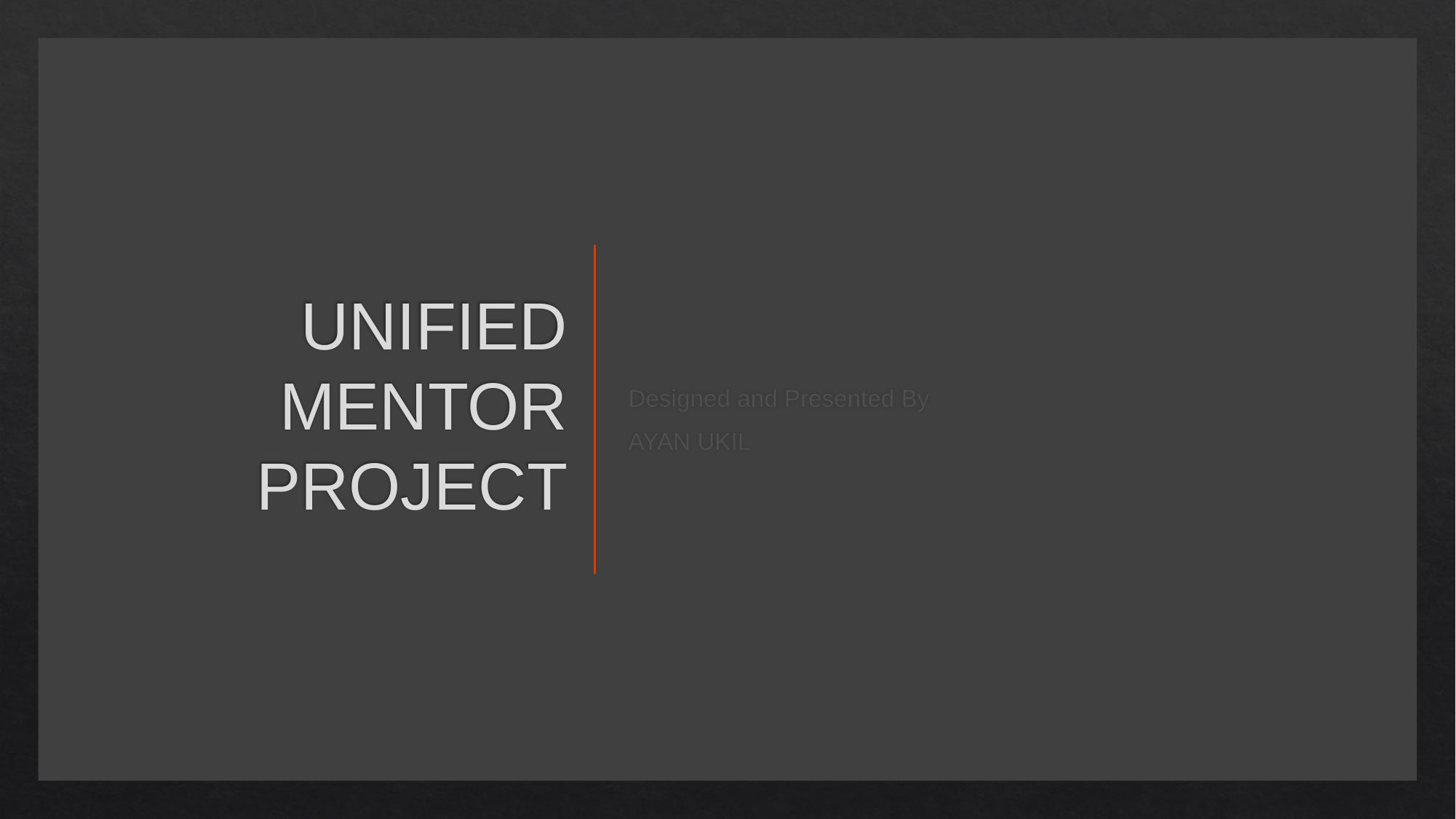

# UNIFIED MENTOR PROJECT
Designed and Presented By
AYAN UKIL